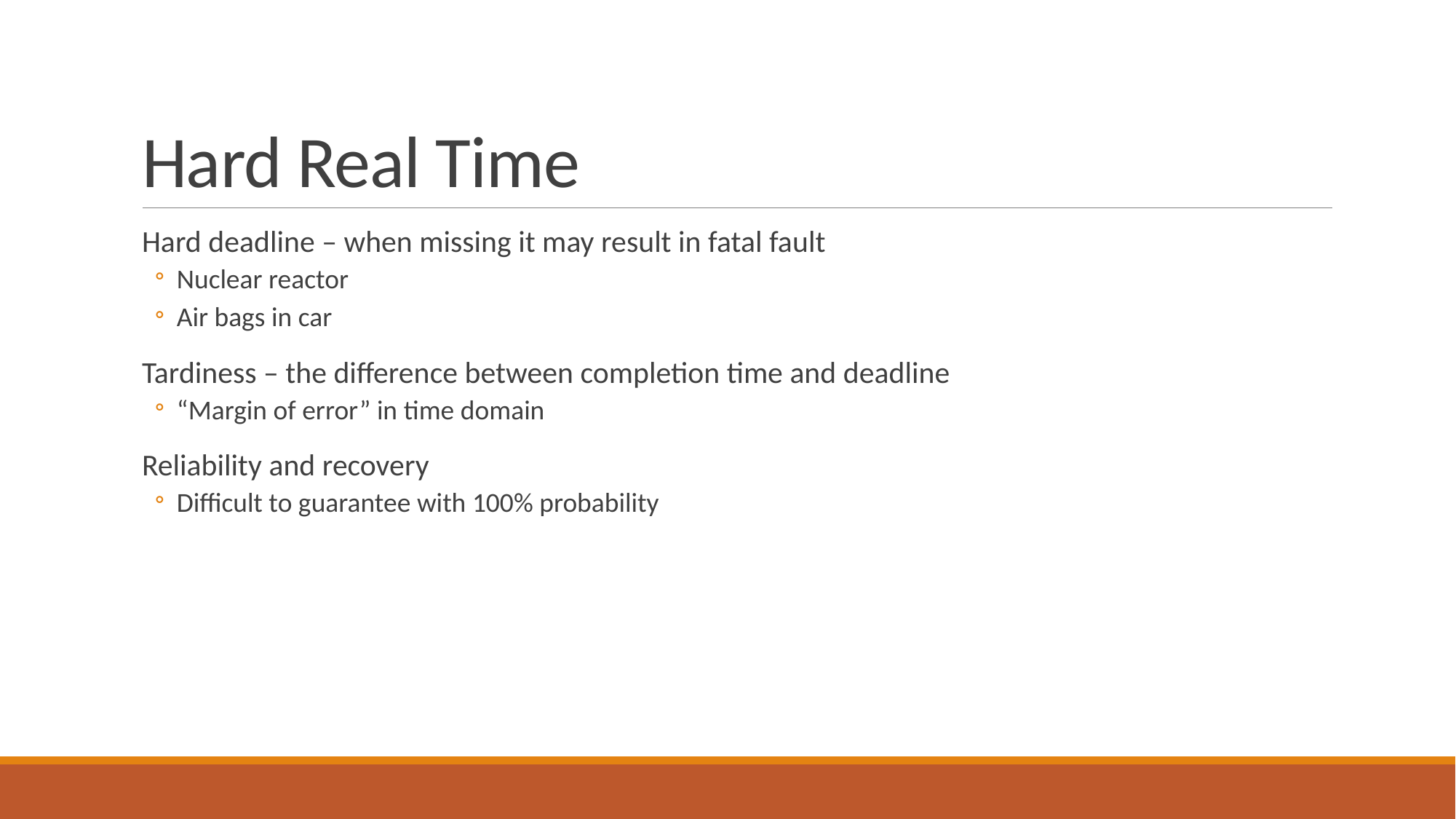

# Hard Real Time
Hard deadline – when missing it may result in fatal fault
Nuclear reactor
Air bags in car
Tardiness – the difference between completion time and deadline
“Margin of error” in time domain
Reliability and recovery
Difficult to guarantee with 100% probability